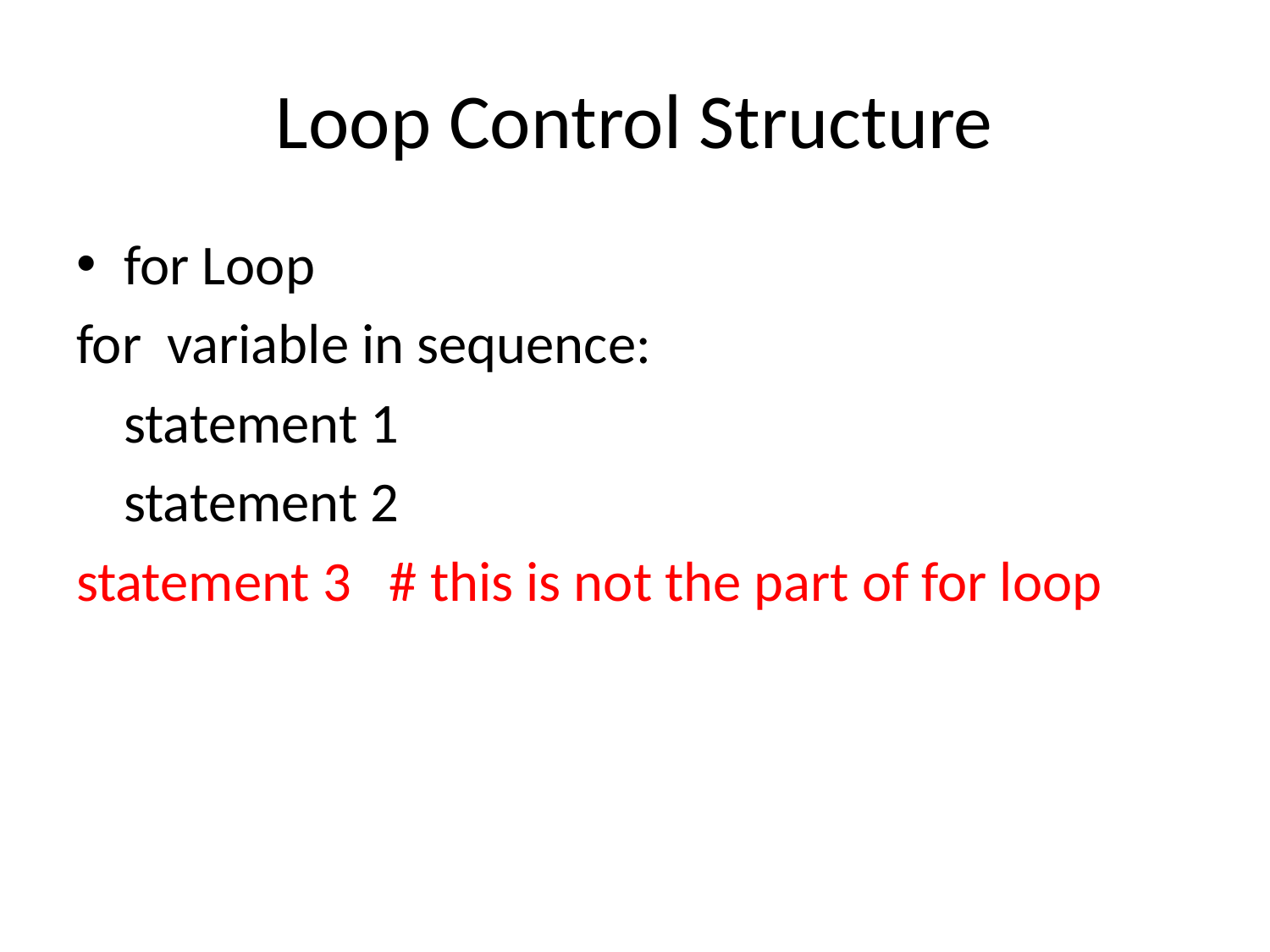

# Loop Control Structure
for Loop
for  variable in sequence:
	statement 1
	statement 2
statement 3   # this is not the part of for loop